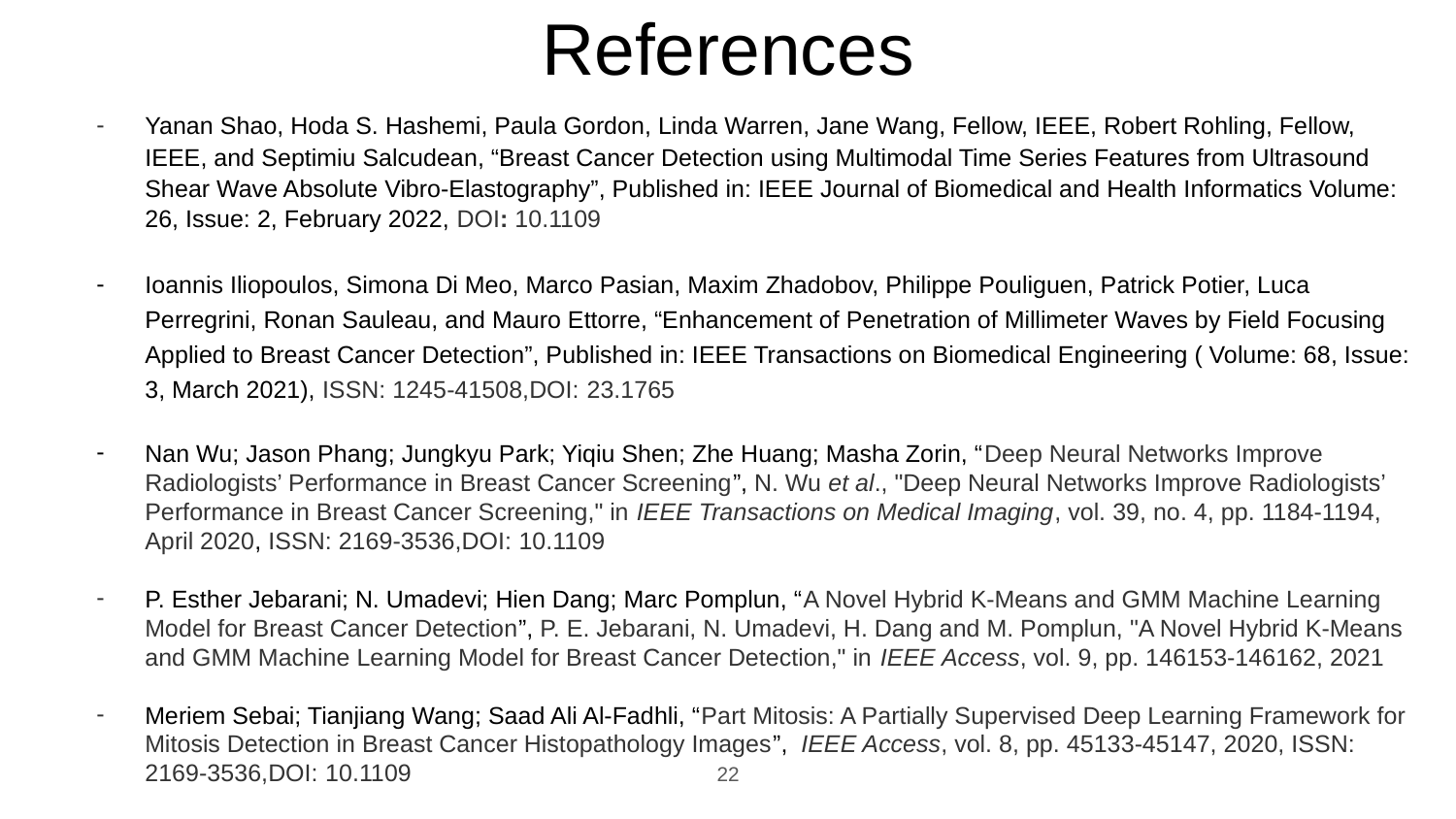

# References

Yanan Shao, Hoda S. Hashemi, Paula Gordon, Linda Warren, Jane Wang, Fellow, IEEE, Robert Rohling, Fellow, IEEE, and Septimiu Salcudean, “Breast Cancer Detection using Multimodal Time Series Features from Ultrasound Shear Wave Absolute Vibro-Elastography”, Published in: IEEE Journal of Biomedical and Health Informatics Volume: 26, Issue: 2, February 2022, DOI: 10.1109

Ioannis Iliopoulos, Simona Di Meo, Marco Pasian, Maxim Zhadobov, Philippe Pouliguen, Patrick Potier, Luca Perregrini, Ronan Sauleau, and Mauro Ettorre, “Enhancement of Penetration of Millimeter Waves by Field Focusing Applied to Breast Cancer Detection”, Published in: IEEE Transactions on Biomedical Engineering ( Volume: 68, Issue: 3, March 2021), ISSN: 1245-41508,DOI: 23.1765

Nan Wu; Jason Phang; Jungkyu Park; Yiqiu Shen; Zhe Huang; Masha Zorin, “Deep Neural Networks Improve Radiologists’ Performance in Breast Cancer Screening”, N. Wu et al., "Deep Neural Networks Improve Radiologists’ Performance in Breast Cancer Screening," in IEEE Transactions on Medical Imaging, vol. 39, no. 4, pp. 1184-1194, April 2020, ISSN: 2169-3536,DOI: 10.1109

P. Esther Jebarani; N. Umadevi; Hien Dang; Marc Pomplun, “A Novel Hybrid K-Means and GMM Machine Learning Model for Breast Cancer Detection”, P. E. Jebarani, N. Umadevi, H. Dang and M. Pomplun, "A Novel Hybrid K-Means and GMM Machine Learning Model for Breast Cancer Detection," in IEEE Access, vol. 9, pp. 146153-146162, 2021

Meriem Sebai; Tianjiang Wang; Saad Ali Al-Fadhli, “Part Mitosis: A Partially Supervised Deep Learning Framework for Mitosis Detection in Breast Cancer Histopathology Images”,  IEEE Access, vol. 8, pp. 45133-45147, 2020, ISSN: 2169-3536,DOI: 10.1109

22